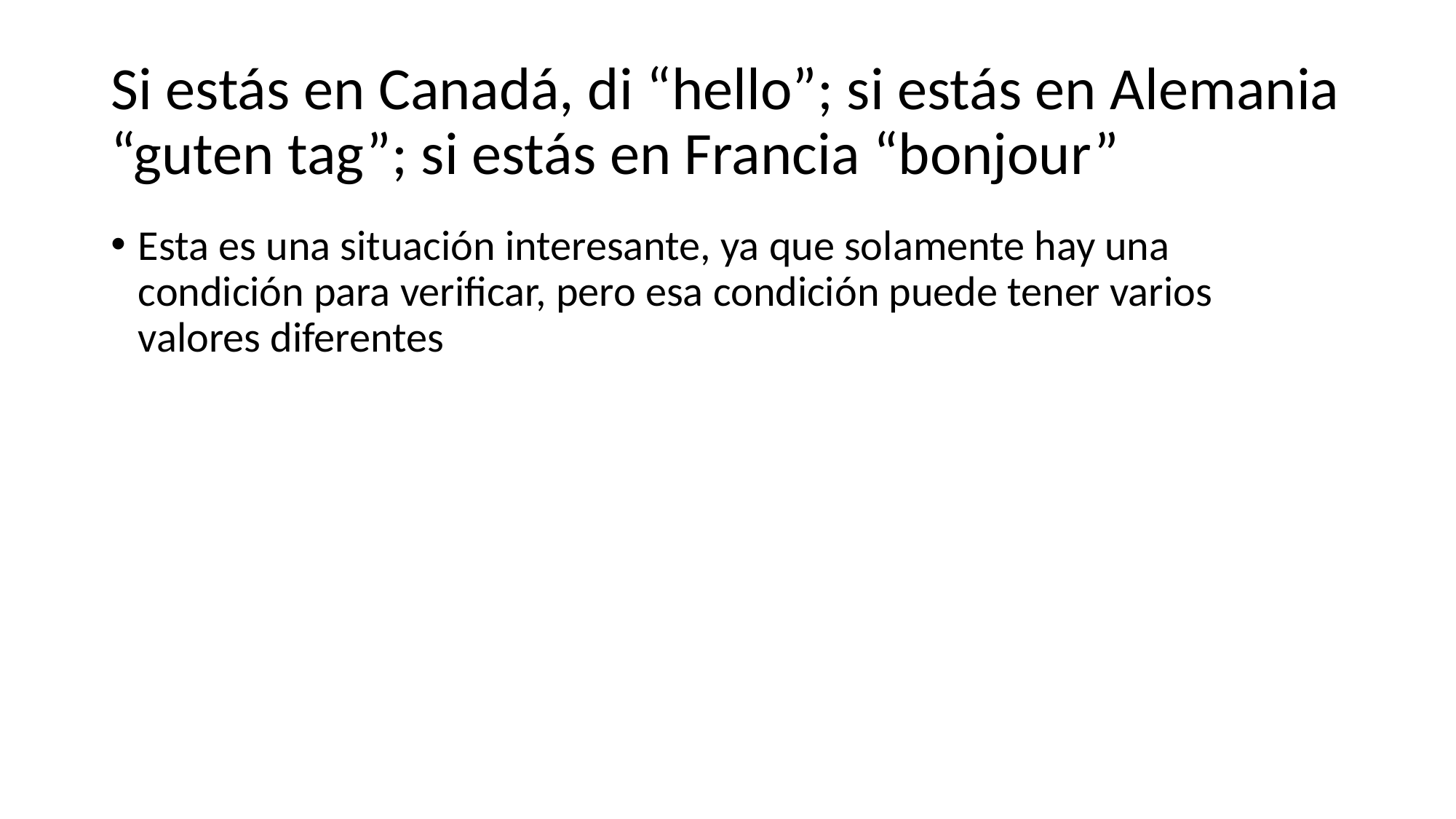

# Si estás en Canadá, di “hello”; si estás en Alemania “guten tag”; si estás en Francia “bonjour”
Esta es una situación interesante, ya que solamente hay una condición para verificar, pero esa condición puede tener varios valores diferentes